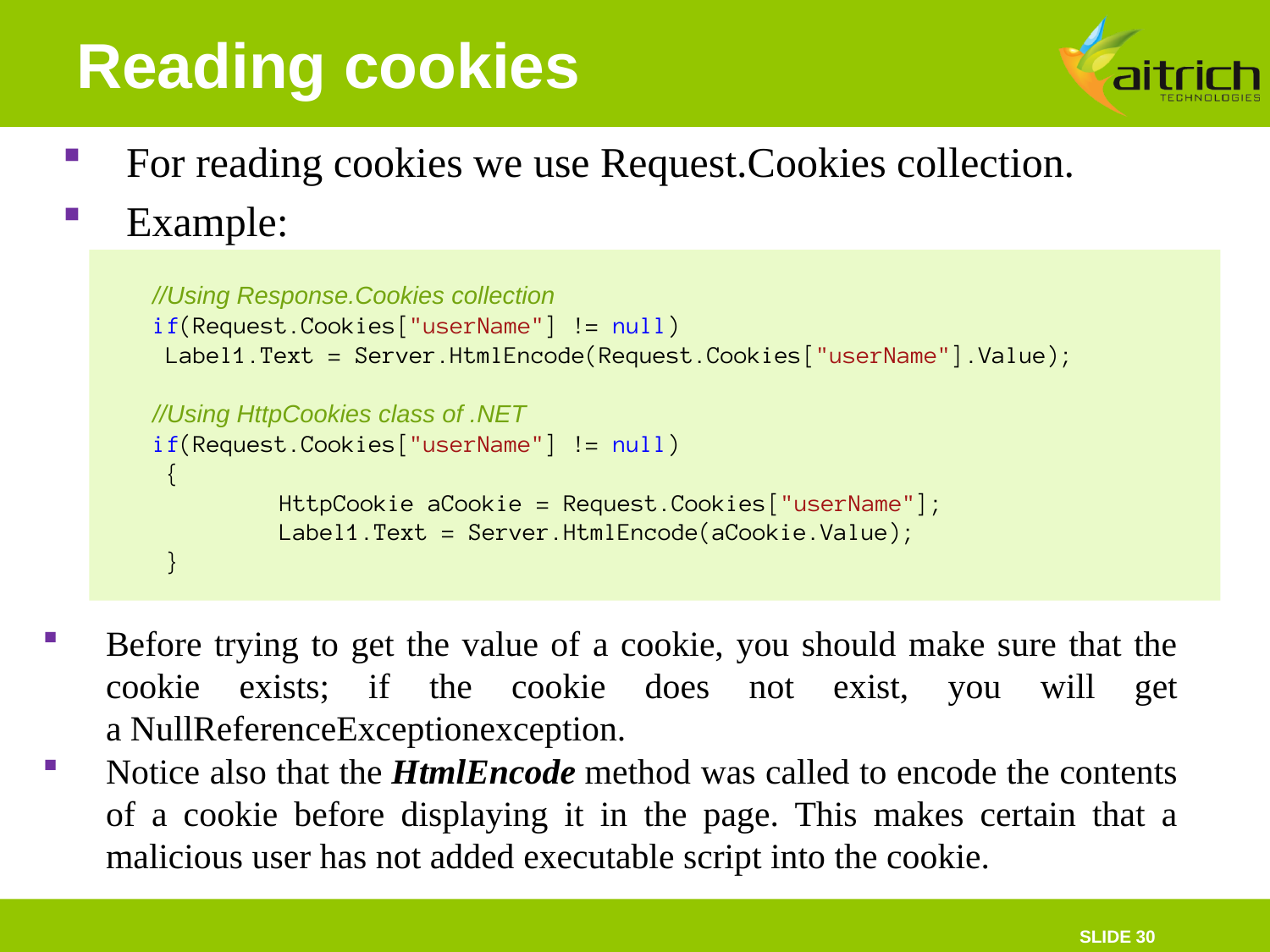

# Reading cookies
For reading cookies we use Request.Cookies collection.
Example:

//Using Response.Cookies collection
if(Request.Cookies["userName"] != null)
 Label1.Text = Server.HtmlEncode(Request.Cookies["userName"].Value);

//Using HttpCookies class of .NET
if(Request.Cookies["userName"] != null)
 {
	HttpCookie aCookie = Request.Cookies["userName"];
	Label1.Text = Server.HtmlEncode(aCookie.Value);
 }

Before trying to get the value of a cookie, you should make sure that the cookie exists; if the cookie does not exist, you will get a NullReferenceExceptionexception.
Notice also that the HtmlEncode method was called to encode the contents of a cookie before displaying it in the page. This makes certain that a malicious user has not added executable script into the cookie.